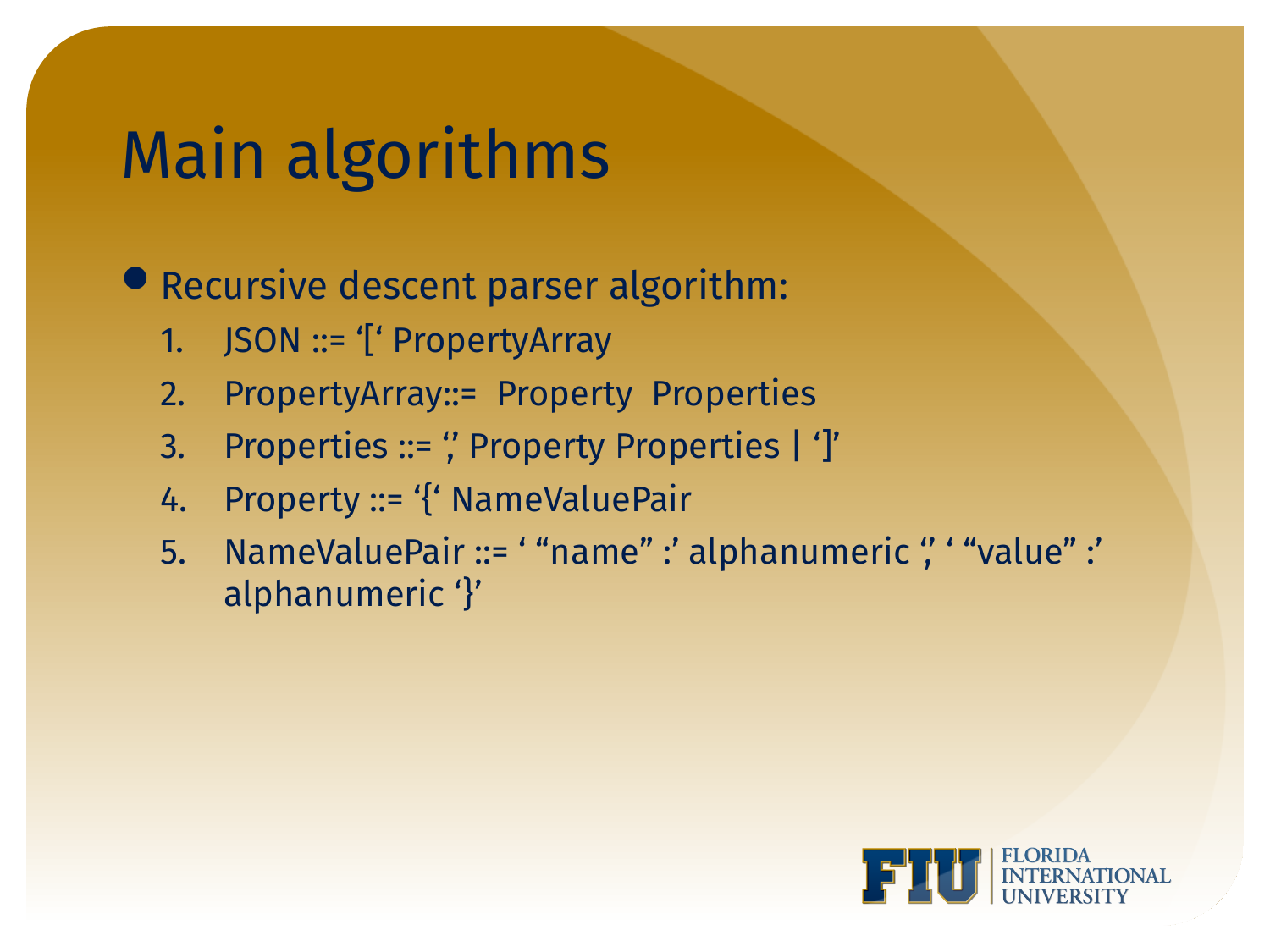

# Main algorithms
Recursive descent parser algorithm:
JSON ::= ‘[‘ PropertyArray
PropertyArray::=  Property  Properties
Properties ::= ‘,’ Property Properties | ‘]’
Property ::= ‘{‘ NameValuePair
NameValuePair ::= ‘ “name” :’ alphanumeric ‘,’ ‘ “value” :’ alphanumeric ‘}’